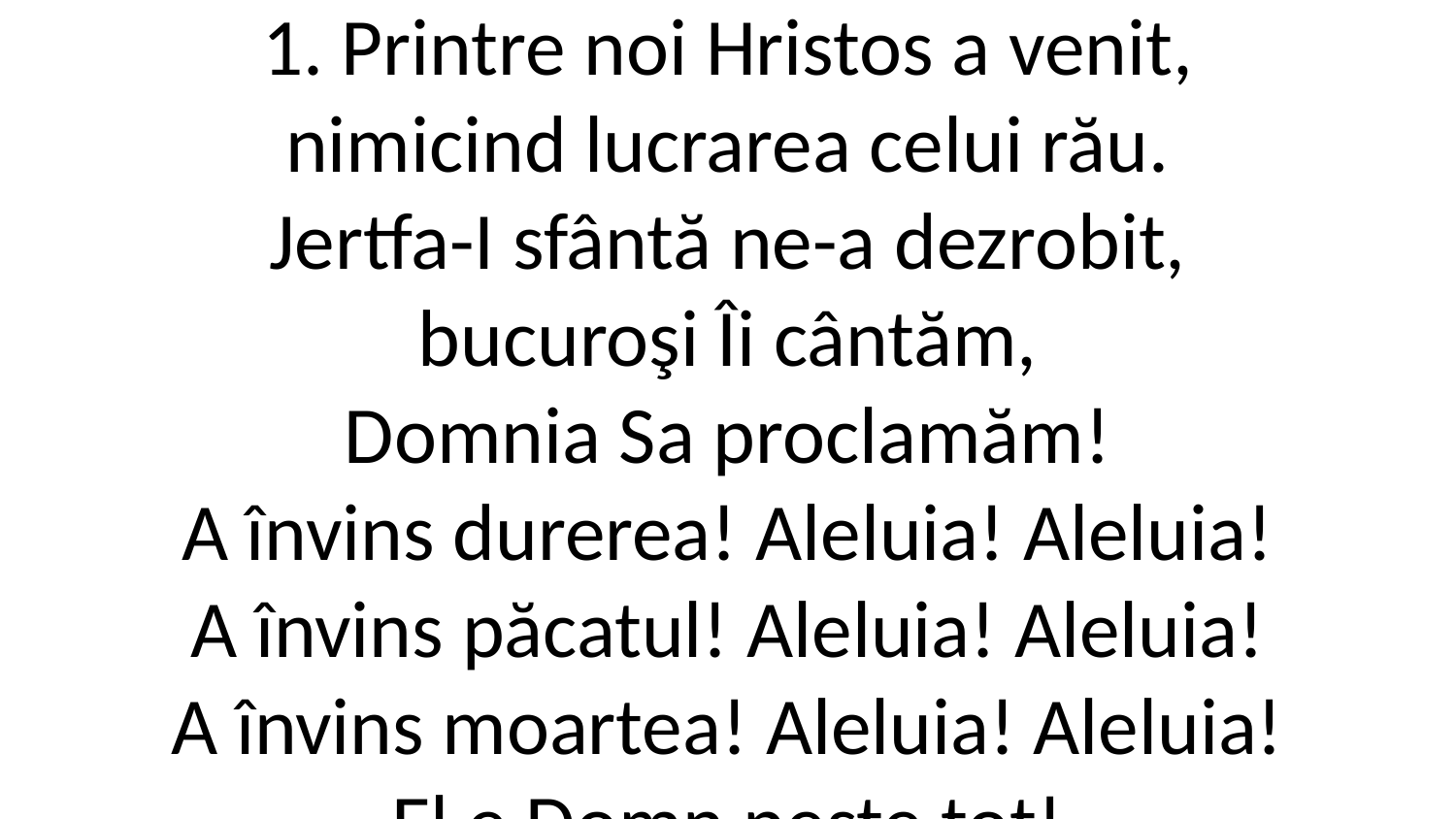

1. Printre noi Hristos a venit,
nimicind lucrarea celui rău.
Jertfa-I sfântă ne-a dezrobit,
bucuroşi Îi cântăm,
Domnia Sa proclamăm!
A învins durerea! Aleluia! Aleluia!
A învins păcatul! Aleluia! Aleluia!
A învins moartea! Aleluia! Aleluia!
El e Domn peste tot!